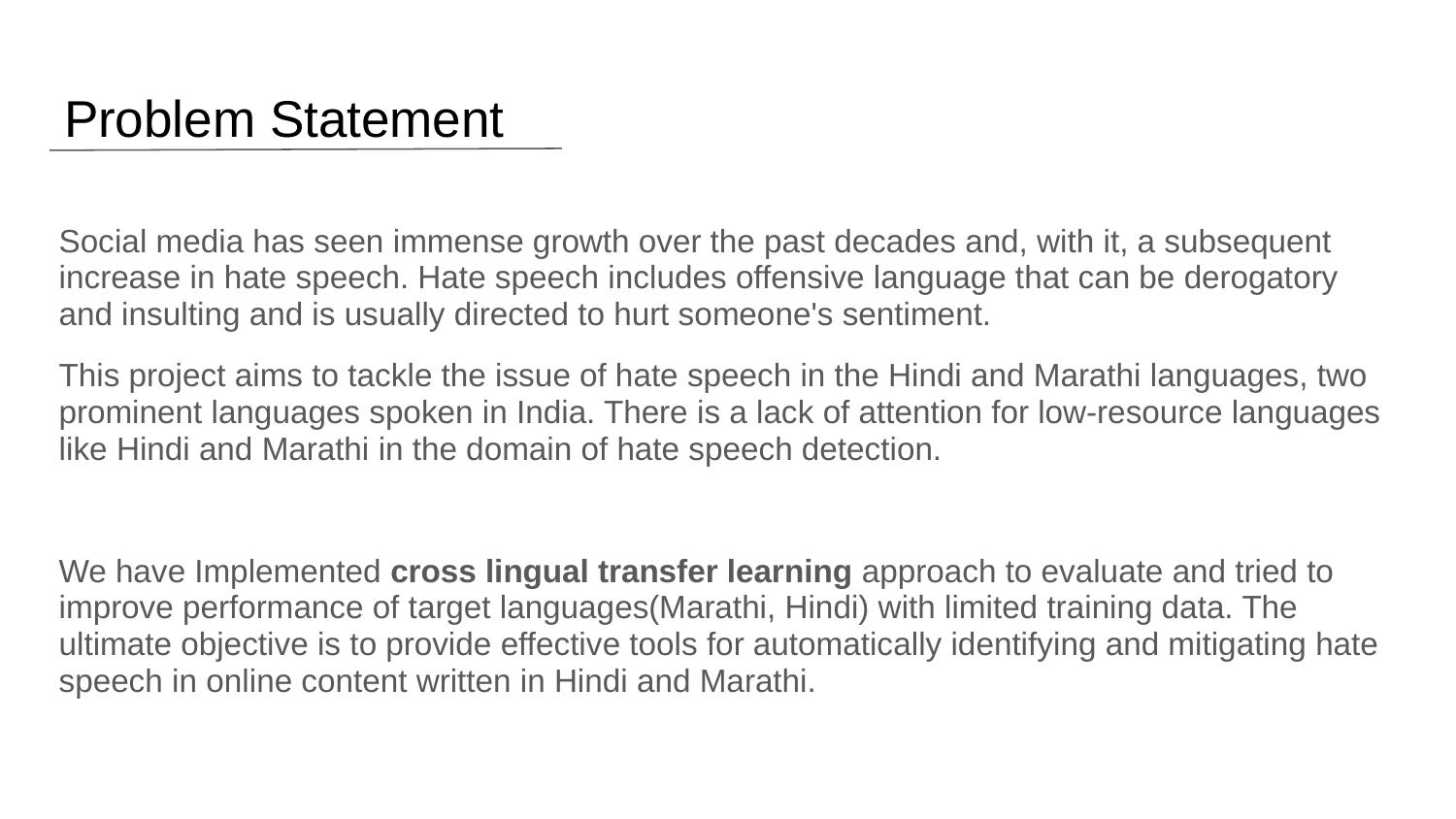

# Problem Statement
Social media has seen immense growth over the past decades and, with it, a subsequent increase in hate speech. Hate speech includes offensive language that can be derogatory and insulting and is usually directed to hurt someone's sentiment.
This project aims to tackle the issue of hate speech in the Hindi and Marathi languages, two prominent languages spoken in India. There is a lack of attention for low-resource languages like Hindi and Marathi in the domain of hate speech detection.

We have Implemented cross lingual transfer learning approach to evaluate and tried to improve performance of target languages(Marathi, Hindi) with limited training data. The ultimate objective is to provide effective tools for automatically identifying and mitigating hate speech in online content written in Hindi and Marathi.